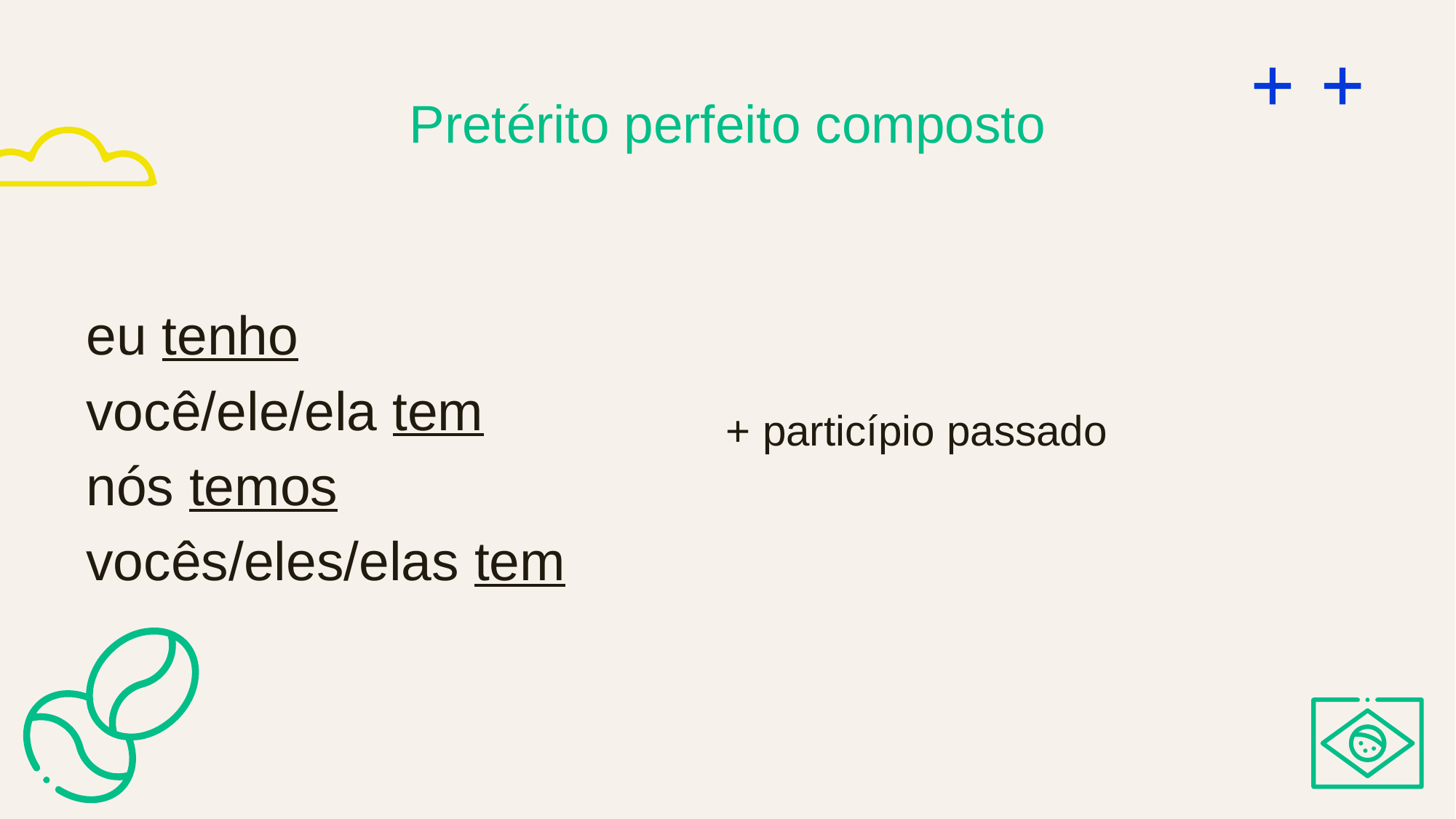

# Pretérito perfeito composto
+ particípio passado
eu tenho
você/ele/ela tem
nós temos
vocês/eles/elas tem